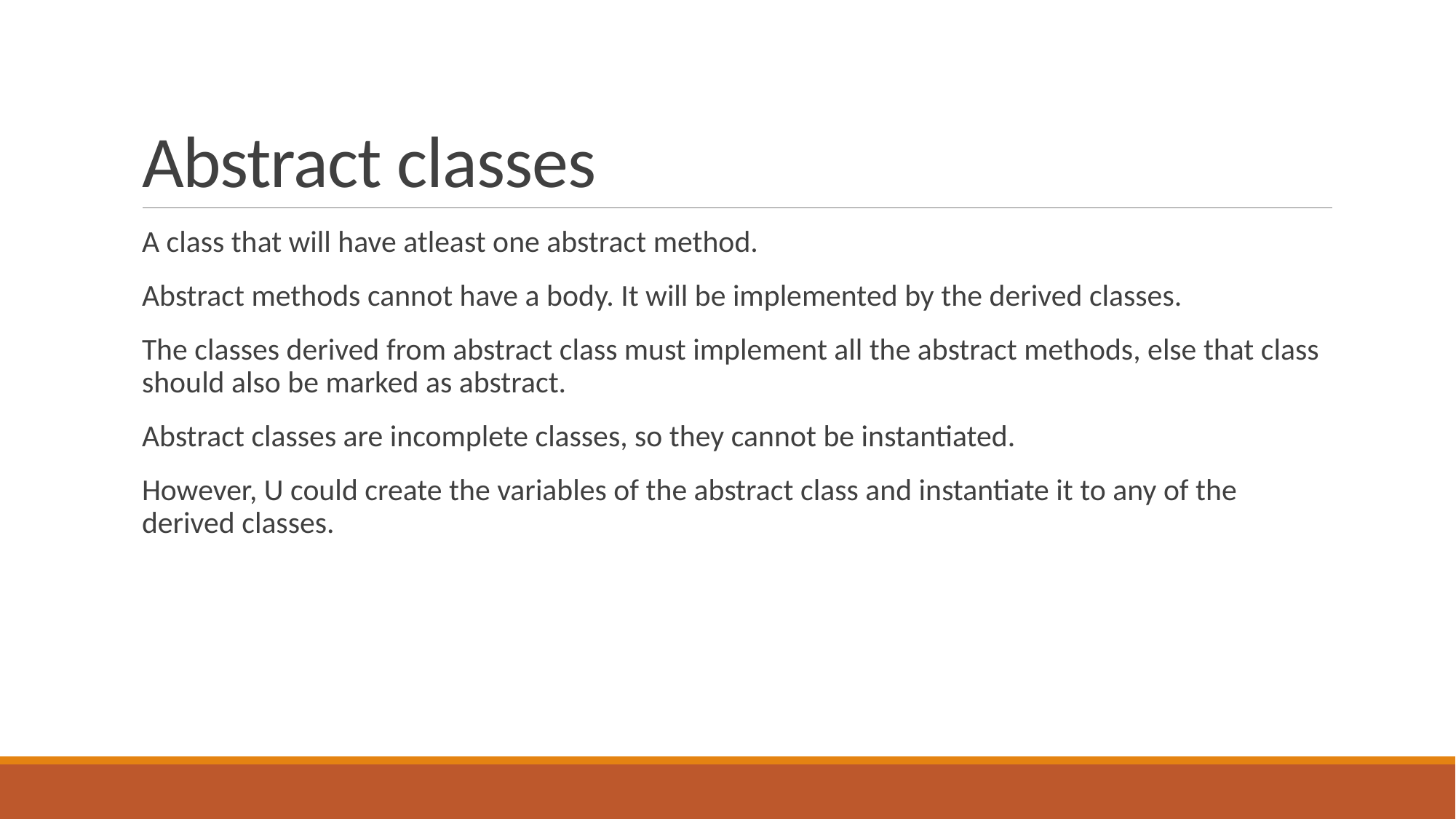

# Abstract classes
A class that will have atleast one abstract method.
Abstract methods cannot have a body. It will be implemented by the derived classes.
The classes derived from abstract class must implement all the abstract methods, else that class should also be marked as abstract.
Abstract classes are incomplete classes, so they cannot be instantiated.
However, U could create the variables of the abstract class and instantiate it to any of the derived classes.